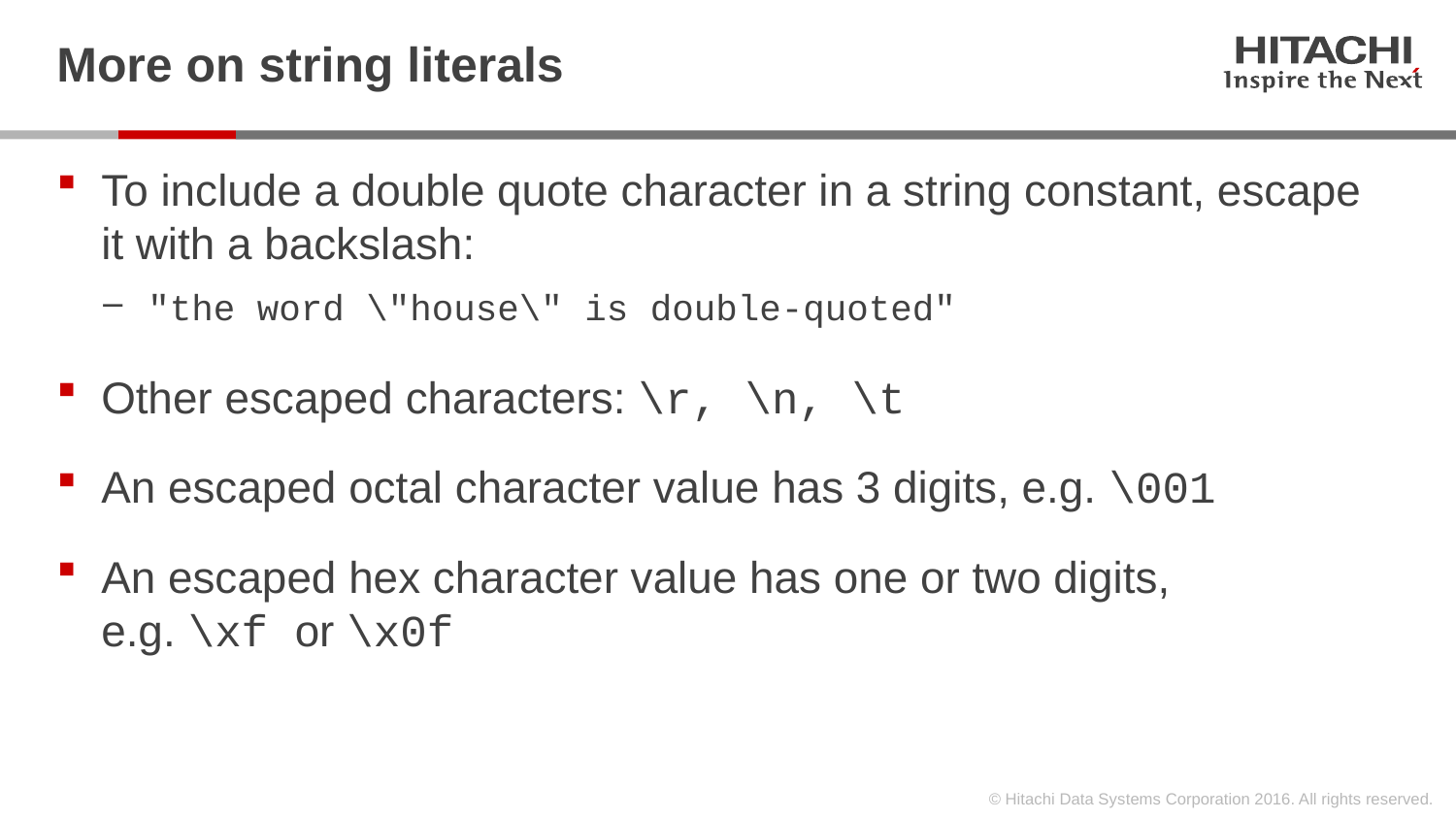

# More on string literals
To include a double quote character in a string constant, escape it with a backslash:
"the word \"house\" is double-quoted"
Other escaped characters: \r, \n, \t
An escaped octal character value has 3 digits, e.g. \001
An escaped hex character value has one or two digits,
e.g. \xf or \x0f